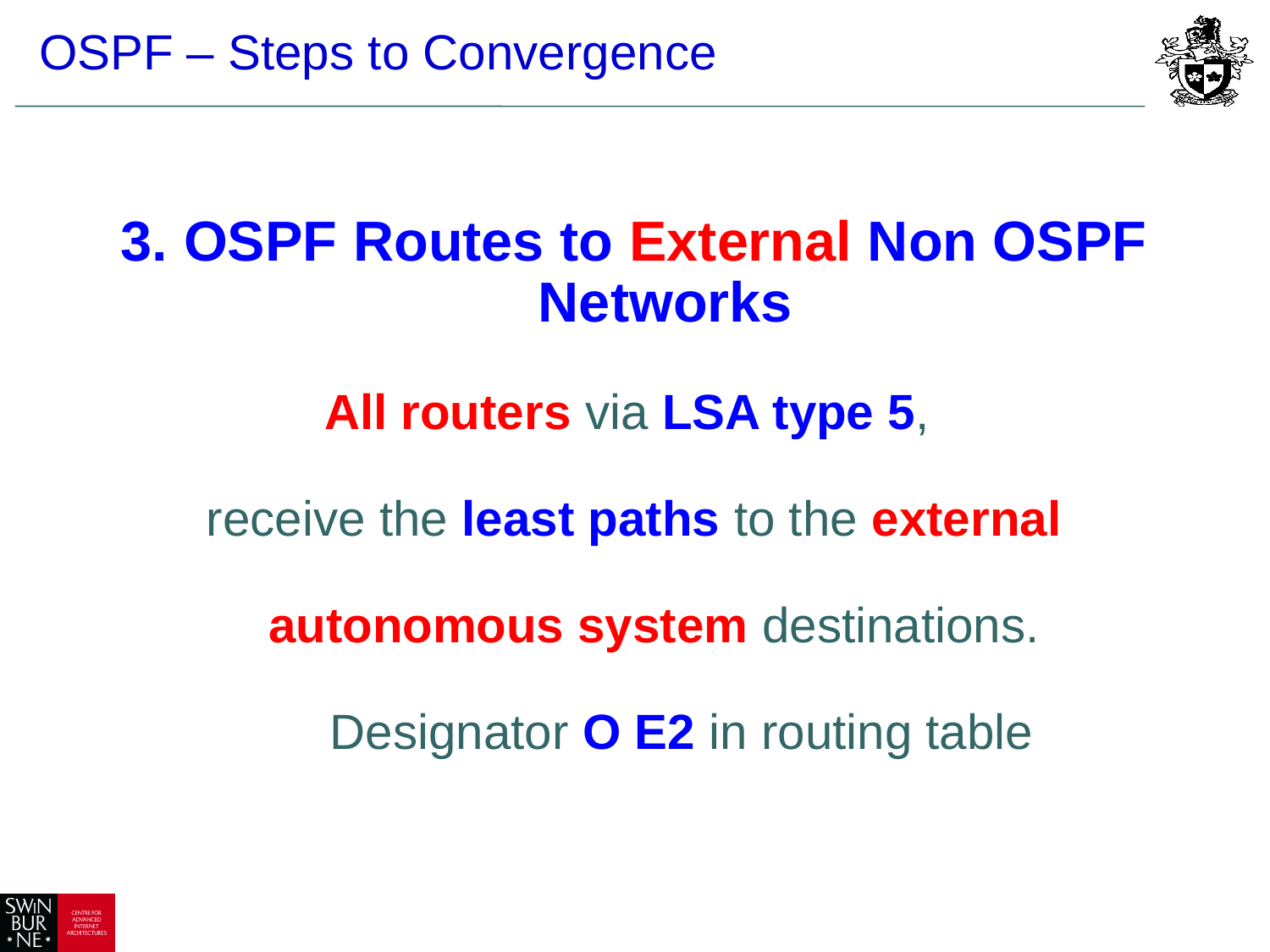

# OSPF – Steps to Convergence

OSPF Routes to External Non OSPF Networks

All routers via LSA type 5,

receive the least paths to the external

      autonomous system destinations.

       Designator O E2 in routing table